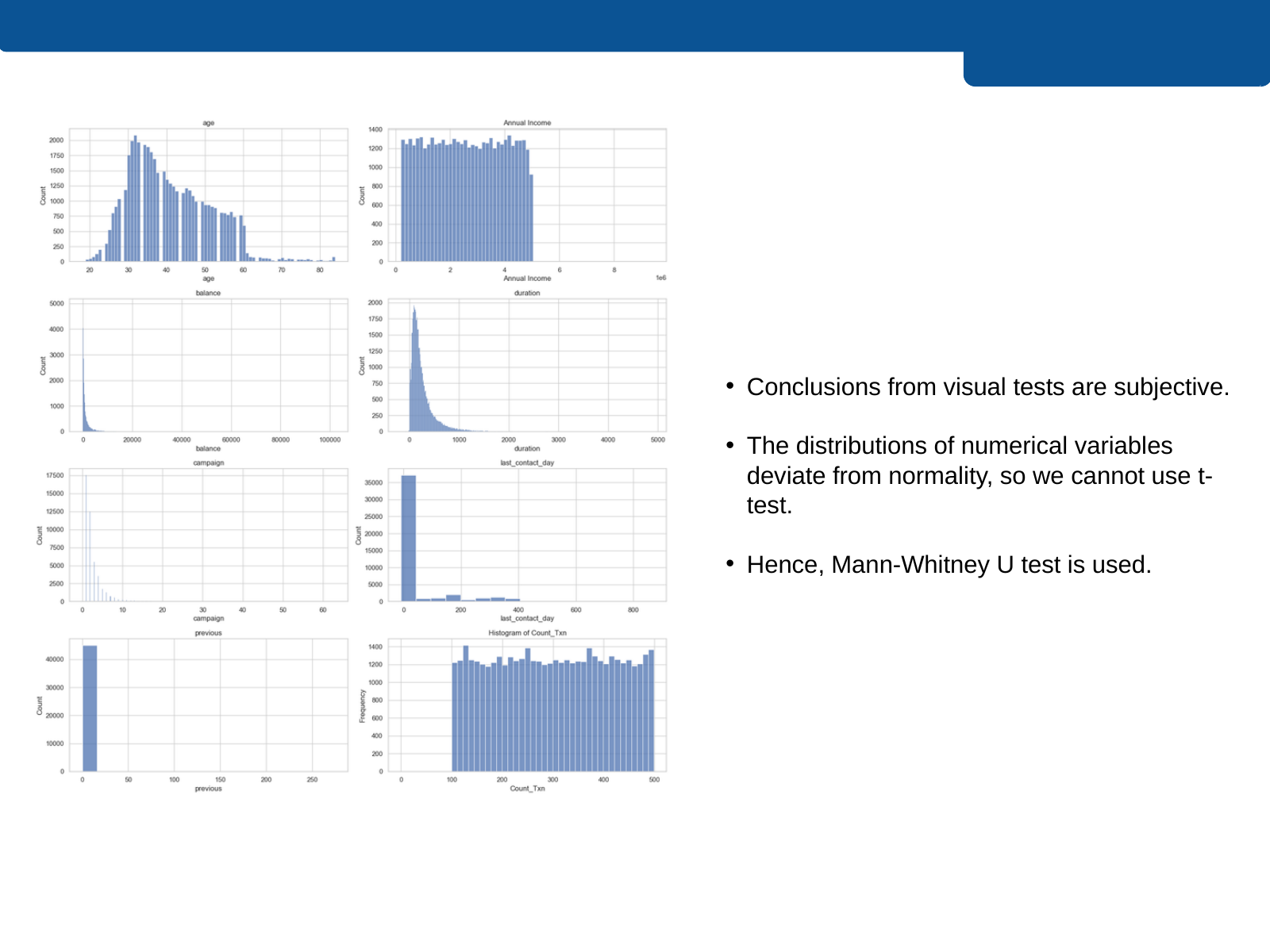

Conclusions from visual tests are subjective.

The distributions of numerical variables deviate from normality, so we cannot use t-test.

Hence, Mann-Whitney U test is used.
Excellence and Service